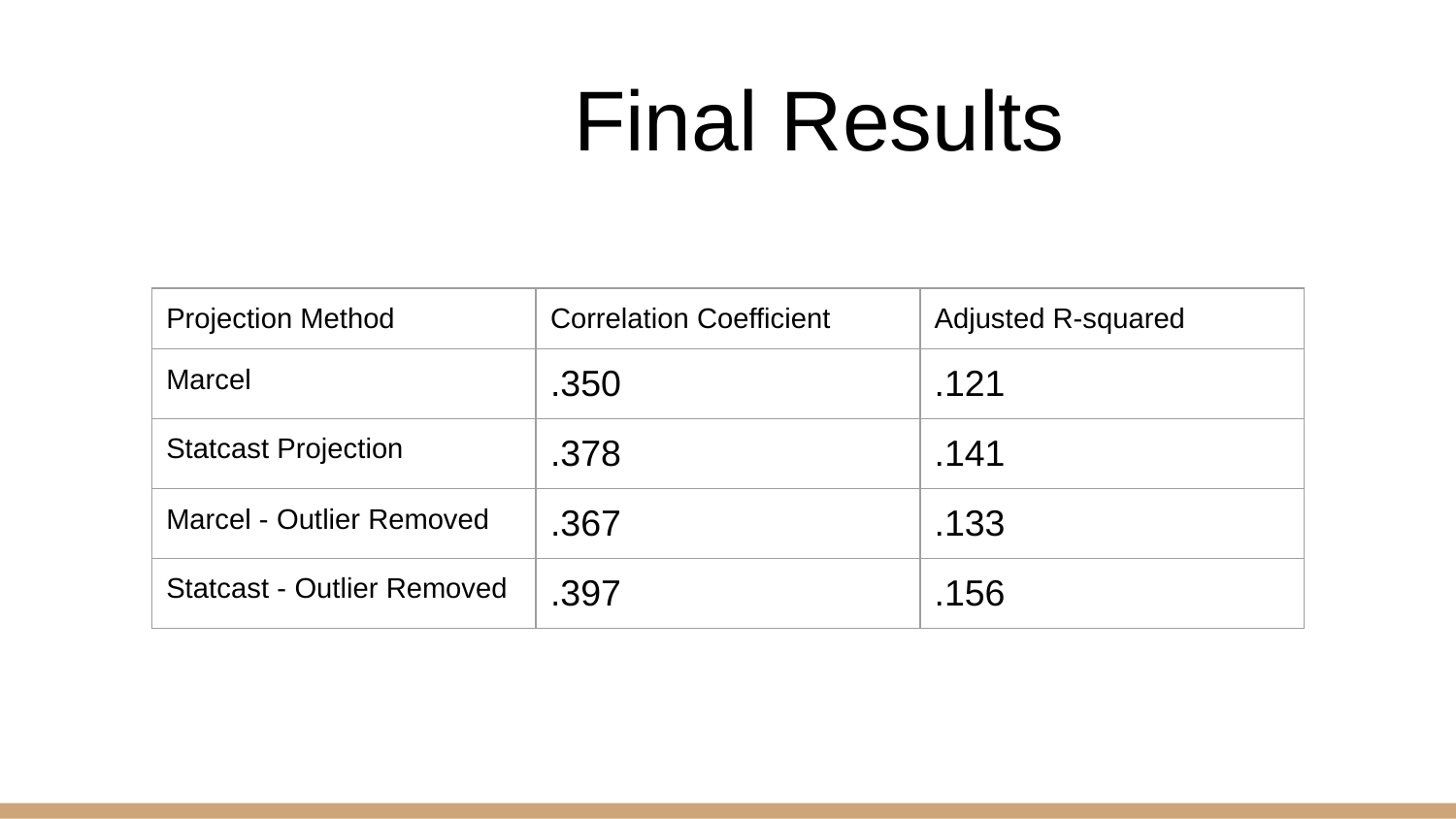

# Final Results
| Projection Method | Correlation Coefficient | Adjusted R-squared |
| --- | --- | --- |
| Marcel | .350 | .121 |
| Statcast Projection | .378 | .141 |
| Marcel - Outlier Removed | .367 | .133 |
| Statcast - Outlier Removed | .397 | .156 |